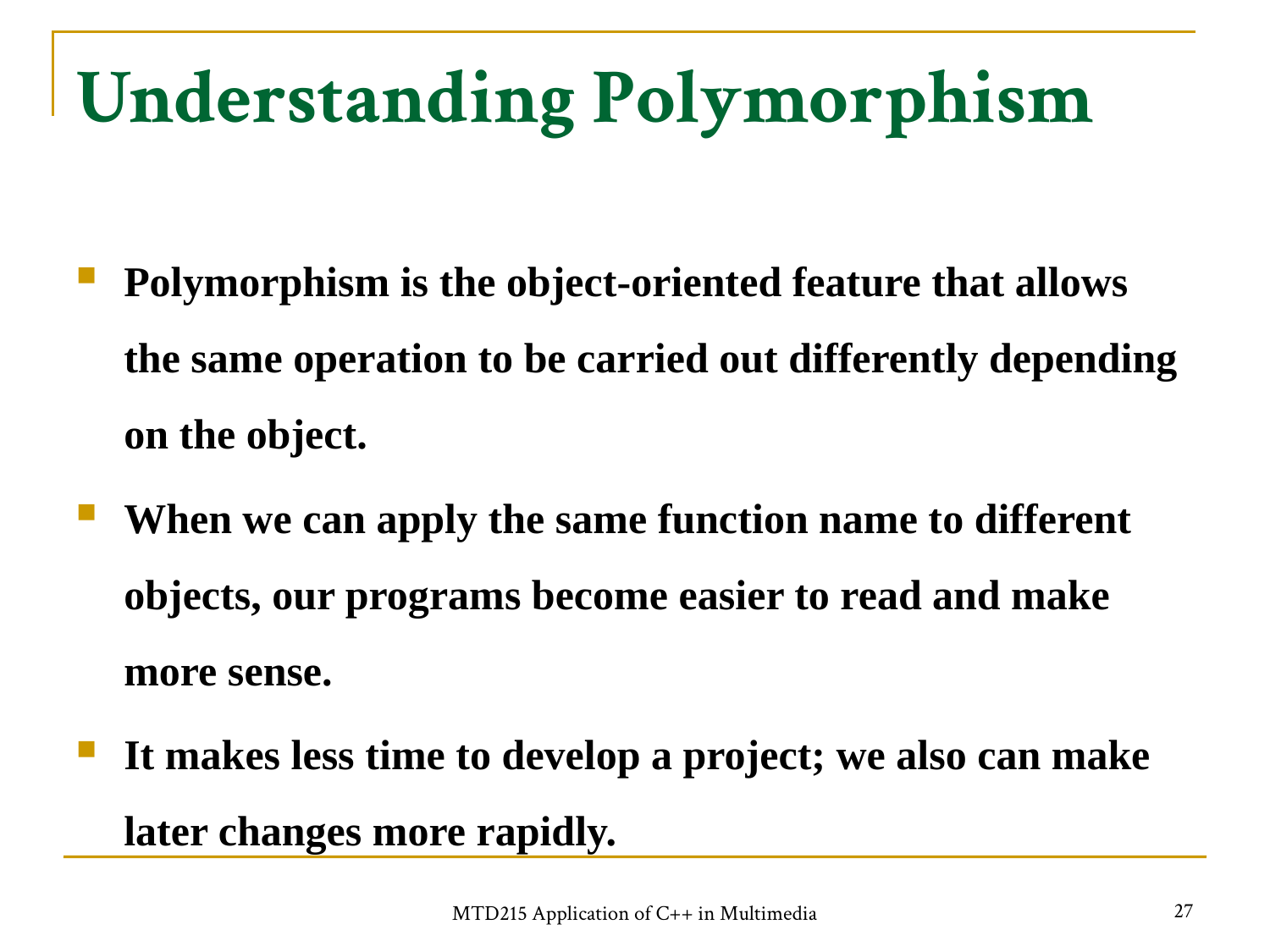

# Understanding Polymorphism
Polymorphism is the object-oriented feature that allows the same operation to be carried out differently depending on the object.
When we can apply the same function name to different objects, our programs become easier to read and make more sense.
It makes less time to develop a project; we also can make later changes more rapidly.
27
MTD215 Application of C++ in Multimedia